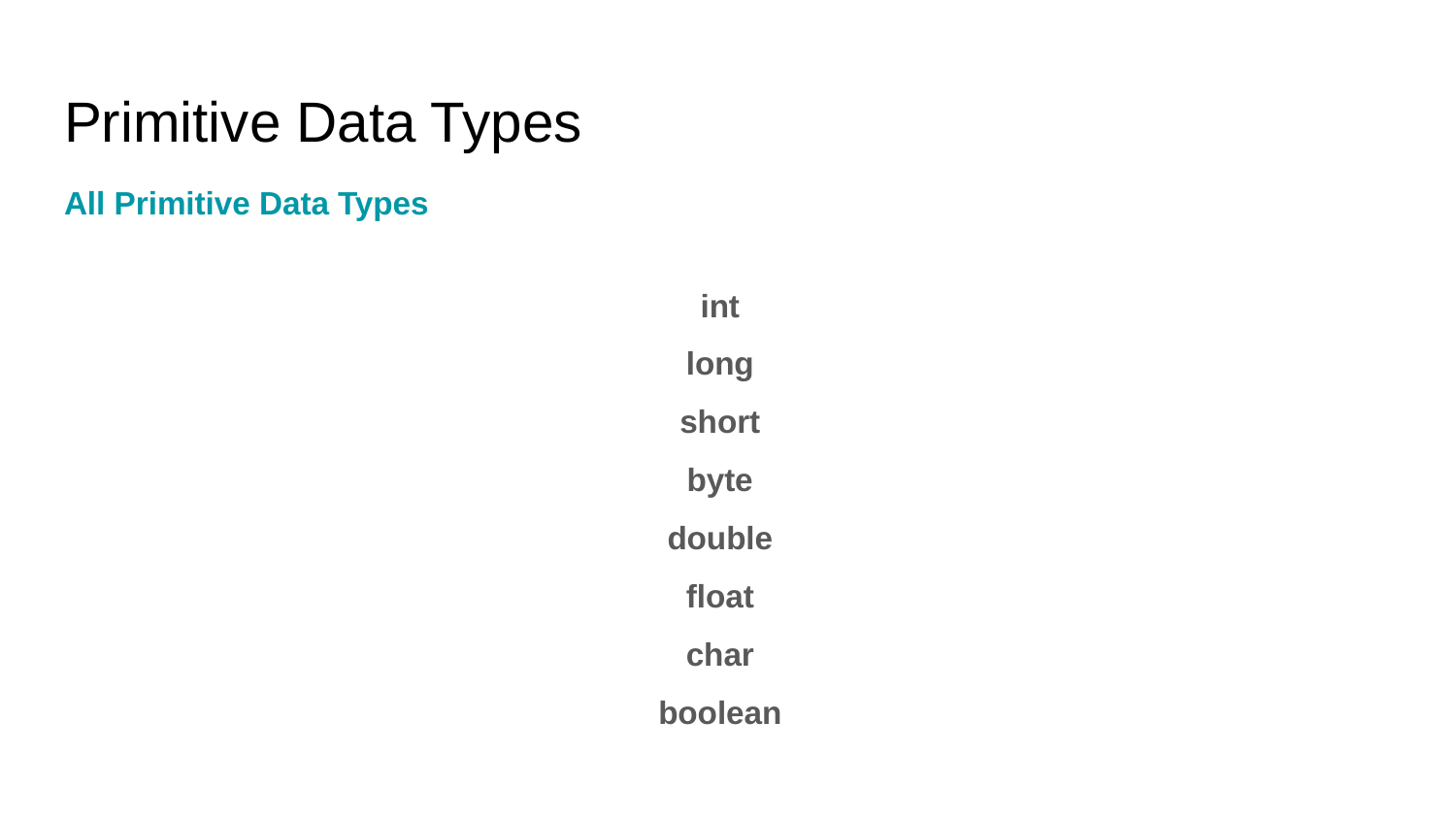

# Primitive Data Types
All Primitive Data Types

int
long
short
byte
double
float
char
boolean